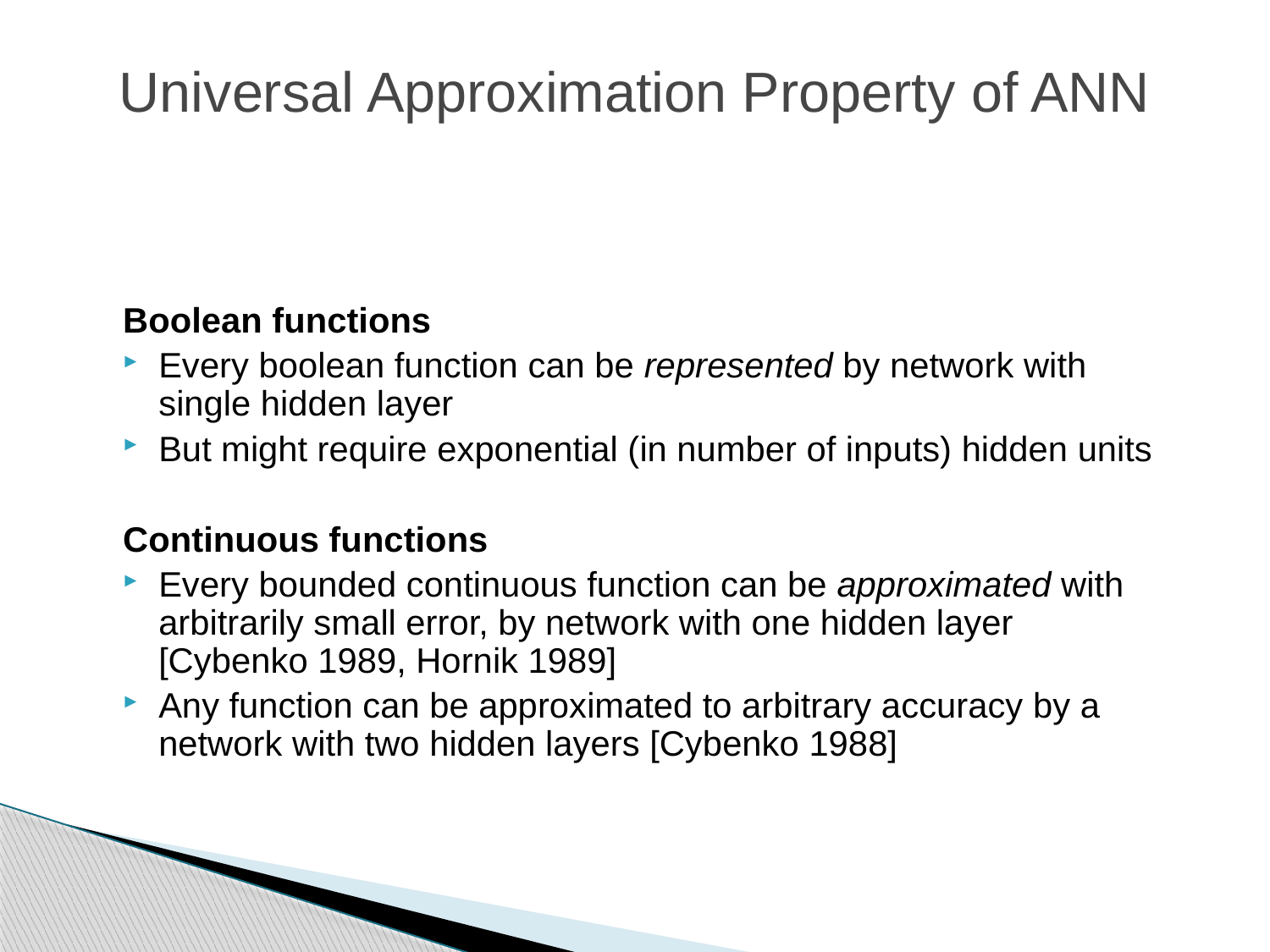

# Universal Approximation Property of ANN
Boolean functions
Every boolean function can be represented by network with single hidden layer
But might require exponential (in number of inputs) hidden units

Continuous functions
Every bounded continuous function can be approximated with arbitrarily small error, by network with one hidden layer [Cybenko 1989, Hornik 1989]
Any function can be approximated to arbitrary accuracy by a network with two hidden layers [Cybenko 1988]